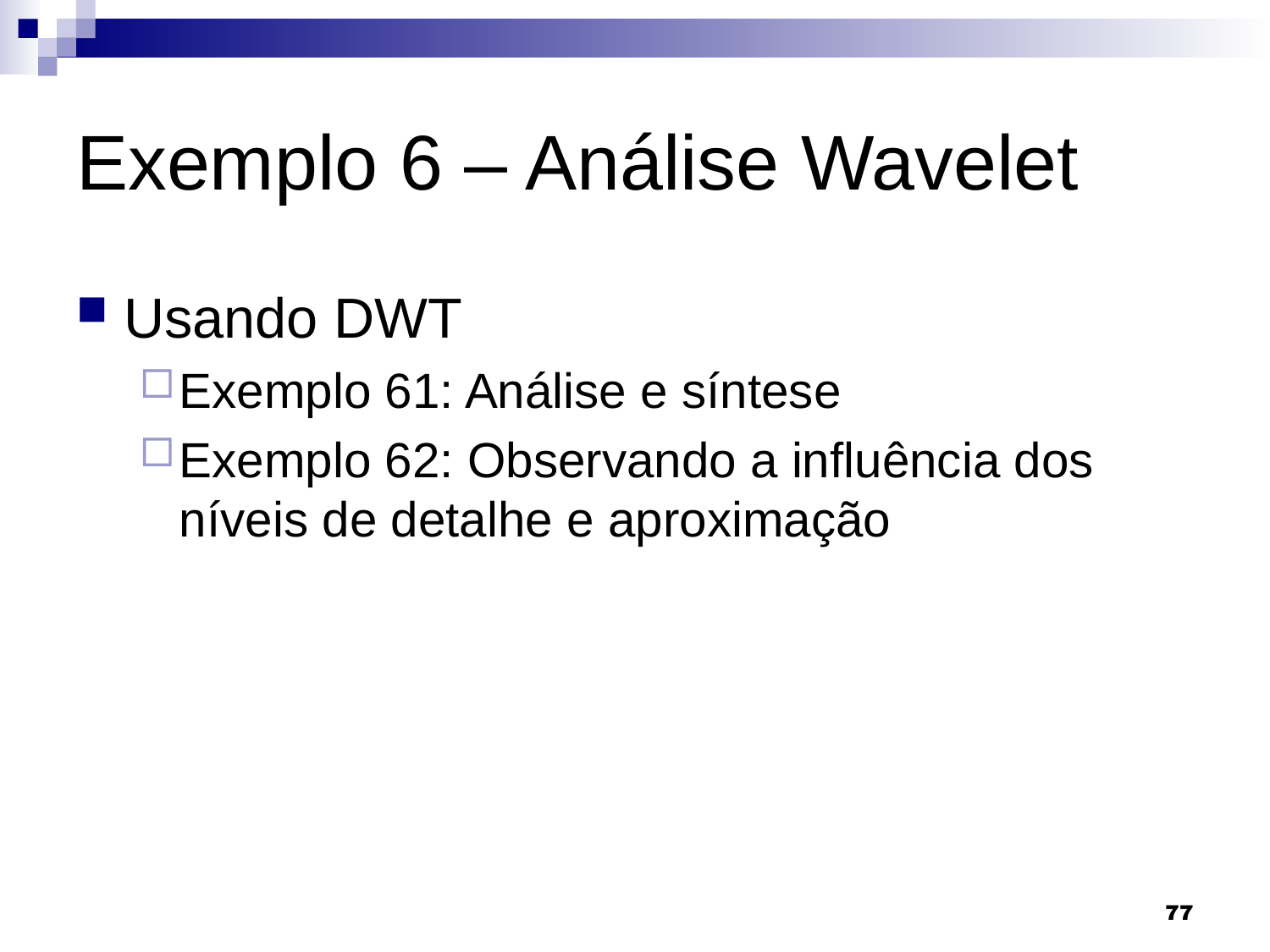

# Exemplo 6 – Análise Wavelet
Usando DWT
Exemplo 61: Análise e síntese
Exemplo 62: Observando a influência dos níveis de detalhe e aproximação
77